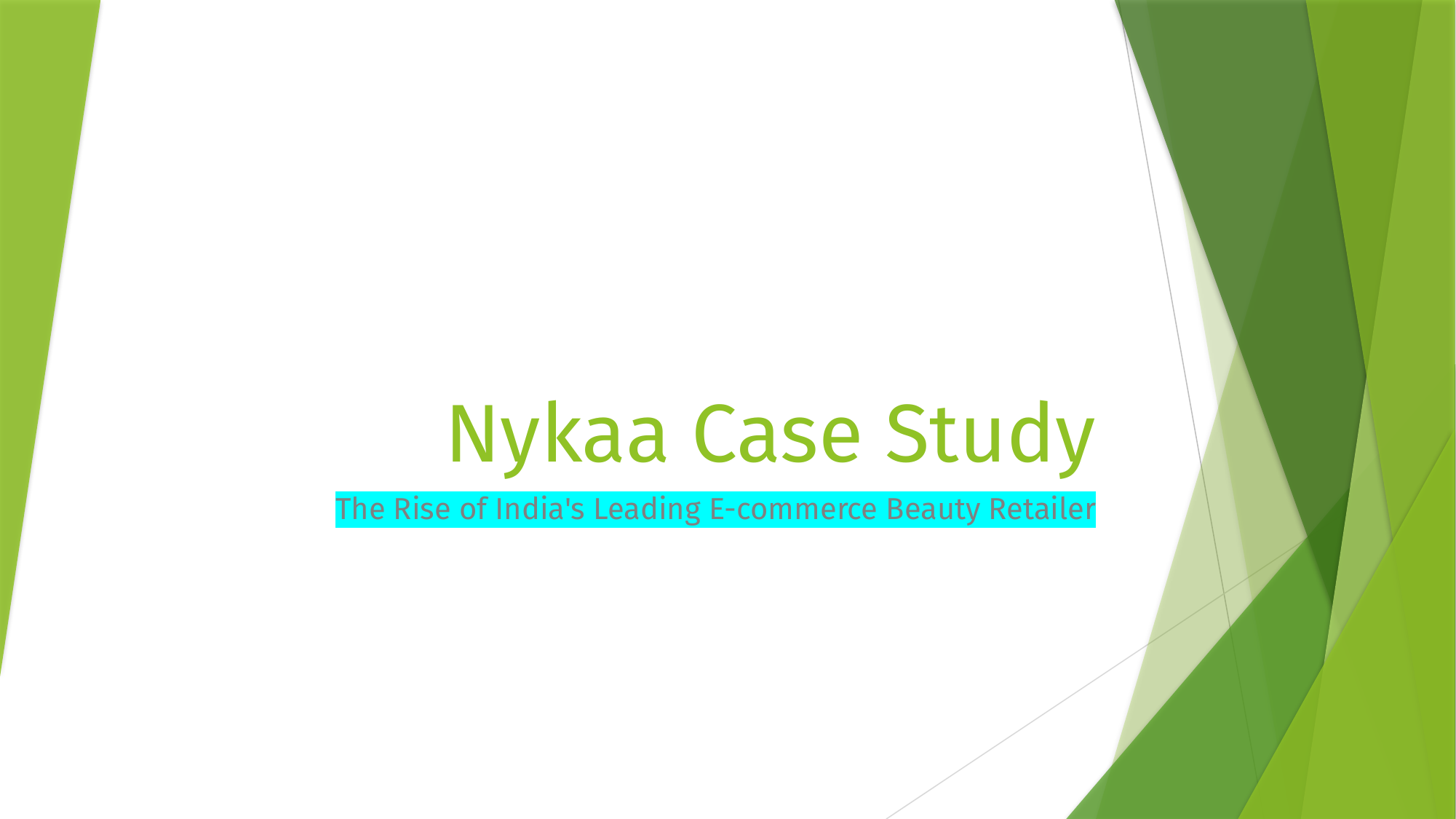

# Nykaa Case Study
The Rise of India's Leading E-commerce Beauty Retailer